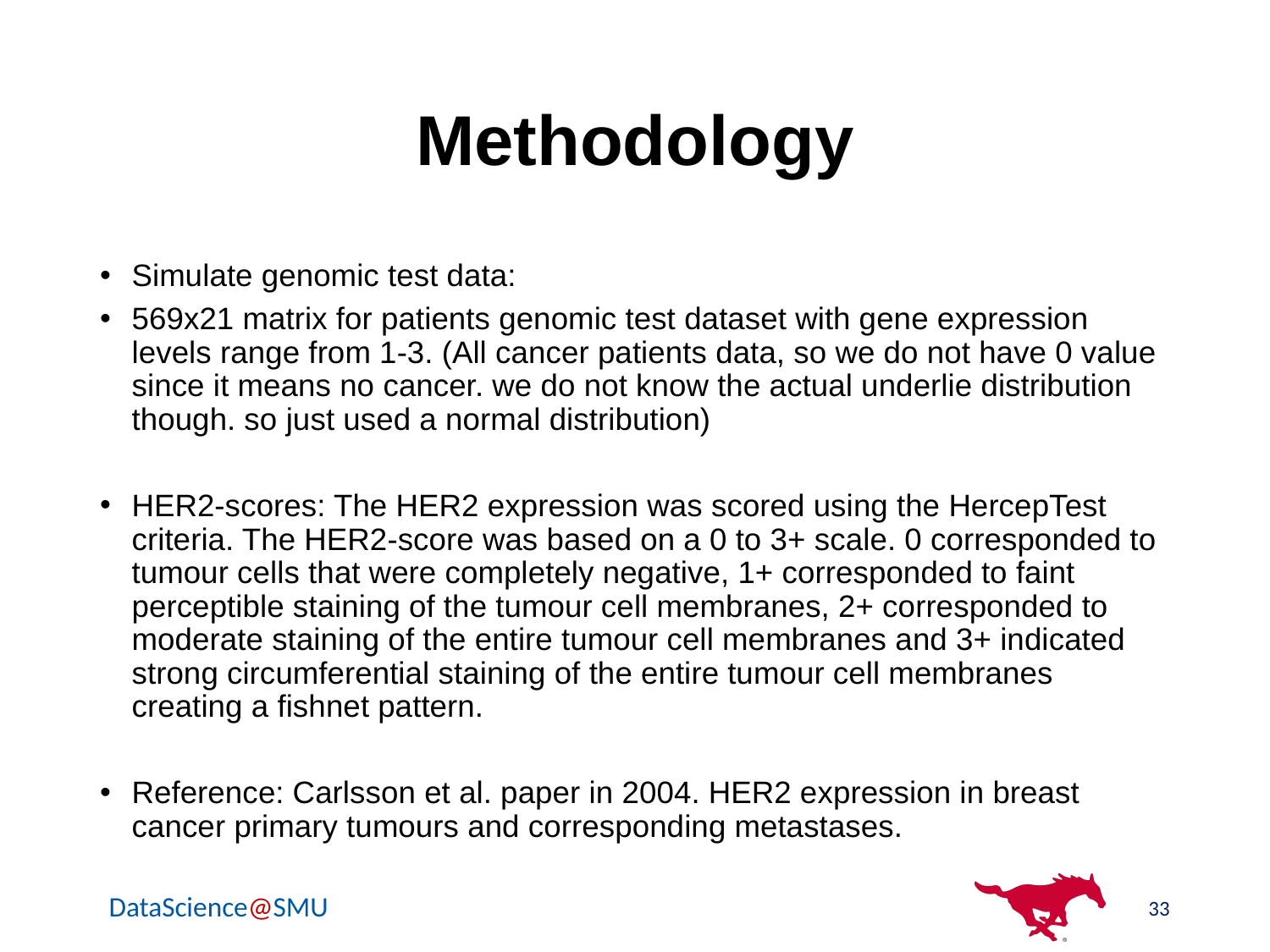

# Methodology
Simulate genomic test data:
569x21 matrix for patients genomic test dataset with gene expression levels range from 1-3. (All cancer patients data, so we do not have 0 value since it means no cancer. we do not know the actual underlie distribution though. so just used a normal distribution)

HER2-scores: The HER2 expression was scored using the HercepTest criteria. The HER2-score was based on a 0 to 3+ scale. 0 corresponded to tumour cells that were completely negative, 1+ corresponded to faint perceptible staining of the tumour cell membranes, 2+ corresponded to moderate staining of the entire tumour cell membranes and 3+ indicated strong circumferential staining of the entire tumour cell membranes creating a fishnet pattern.

Reference: Carlsson et al. paper in 2004. HER2 expression in breast cancer primary tumours and corresponding metastases.
33